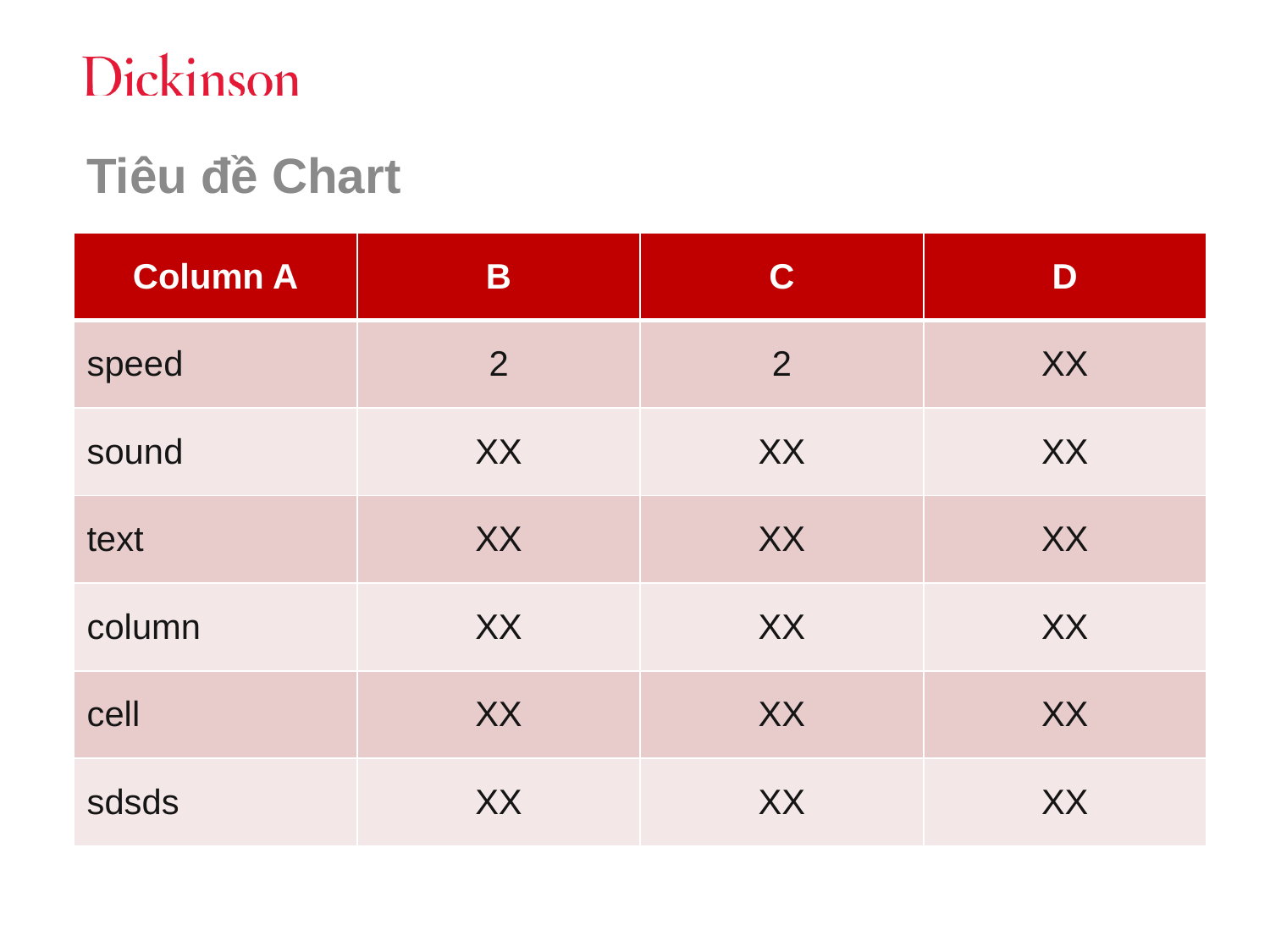

# Tiêu đề Chart
| Column A | B | C | D |
| --- | --- | --- | --- |
| speed | 2 | 2 | XX |
| sound | XX | XX | XX |
| text | XX | XX | XX |
| column | XX | XX | XX |
| cell | XX | XX | XX |
| sdsds | XX | XX | XX |